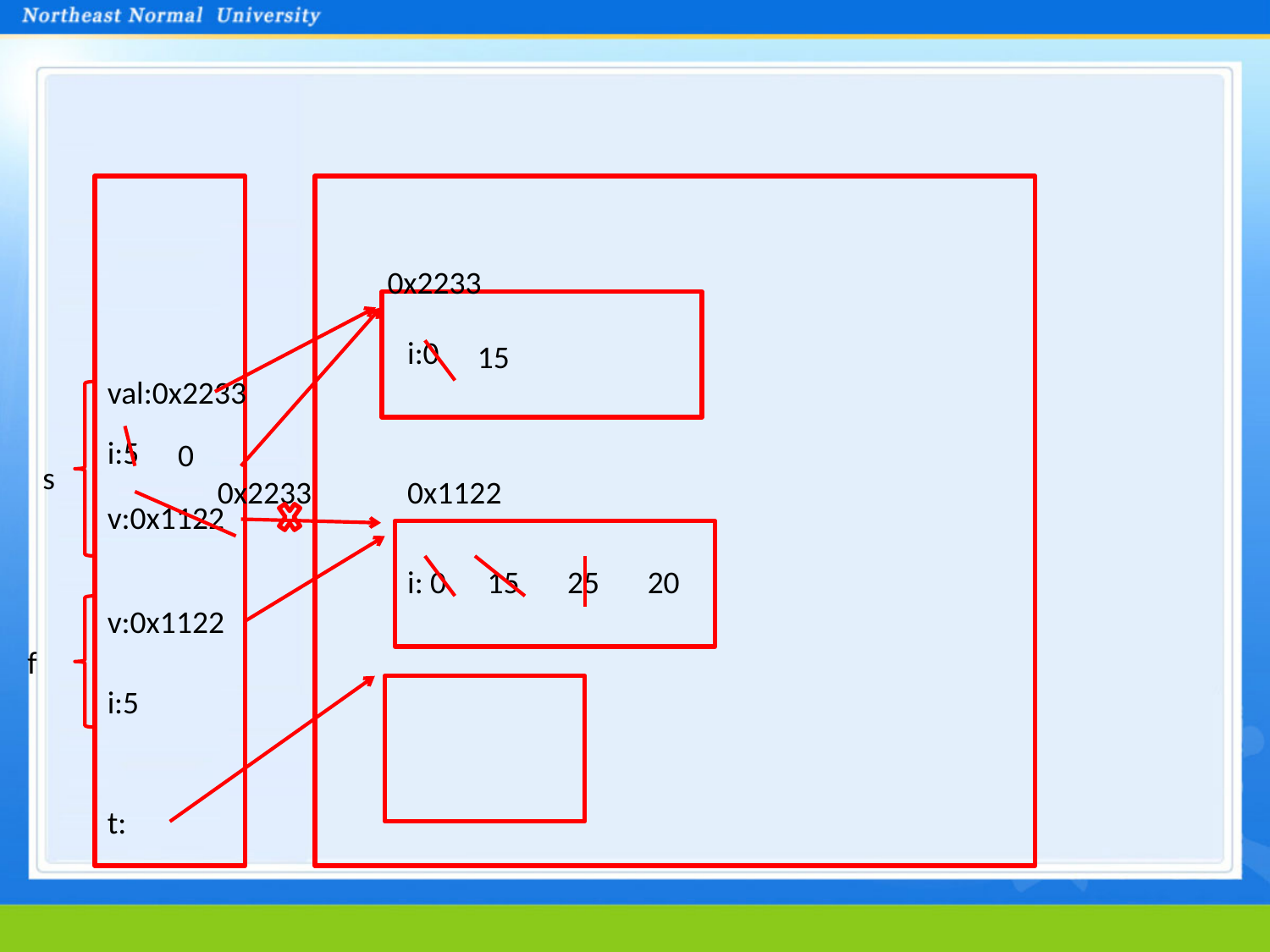

0x2233

i:0
15
val:0x2233

i:5
0
s
0x2233
0x1122
v:0x1122

i: 0
15
25
20

v:0x1122
f
i:5

t: